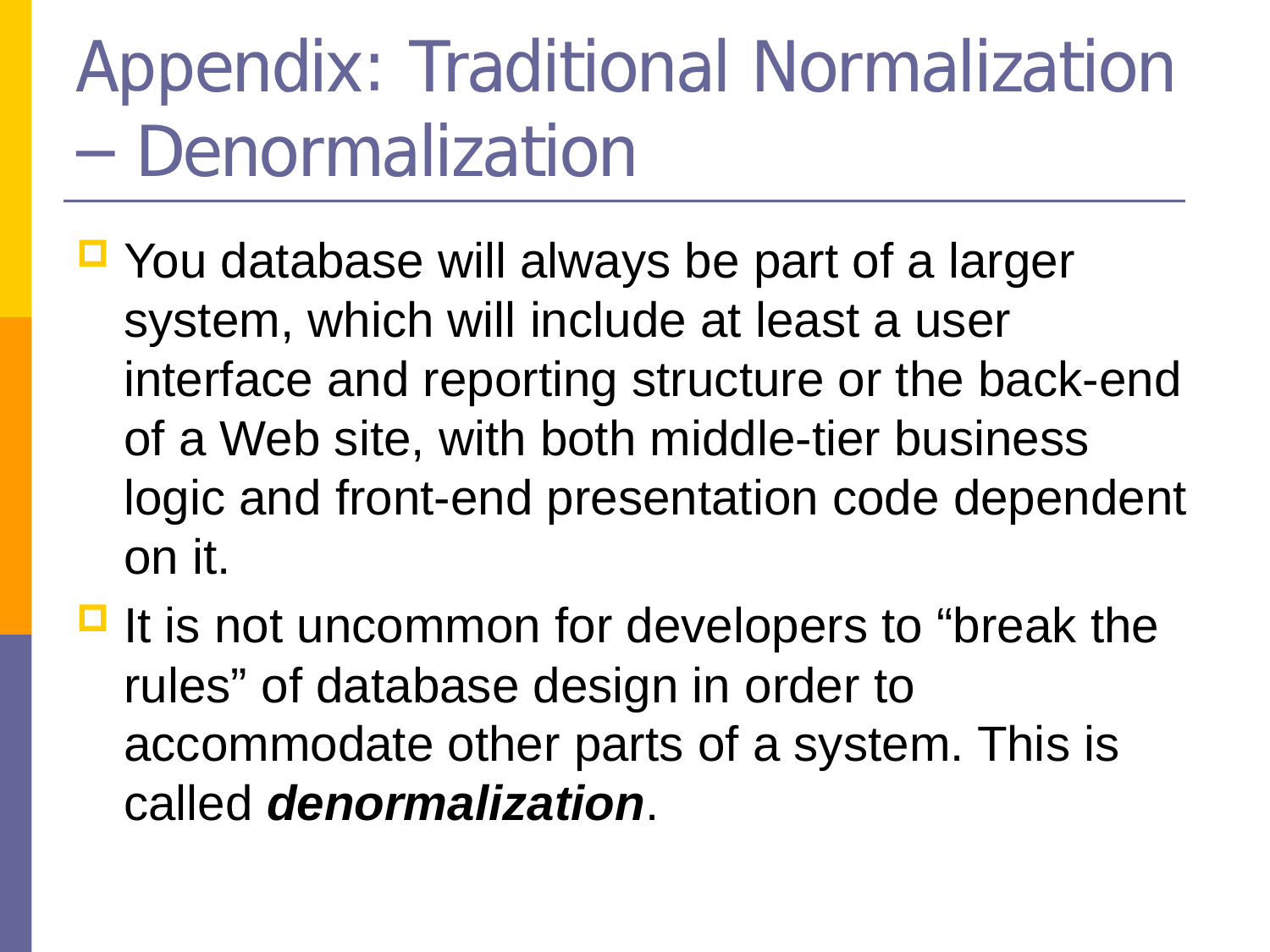

# Appendix: Traditional Normalization – Denormalization
You database will always be part of a larger system, which will include at least a user interface and reporting structure or the back-end of a Web site, with both middle-tier business logic and front-end presentation code dependent on it.
It is not uncommon for developers to “break the rules” of database design in order to accommodate other parts of a system. This is called denormalization.